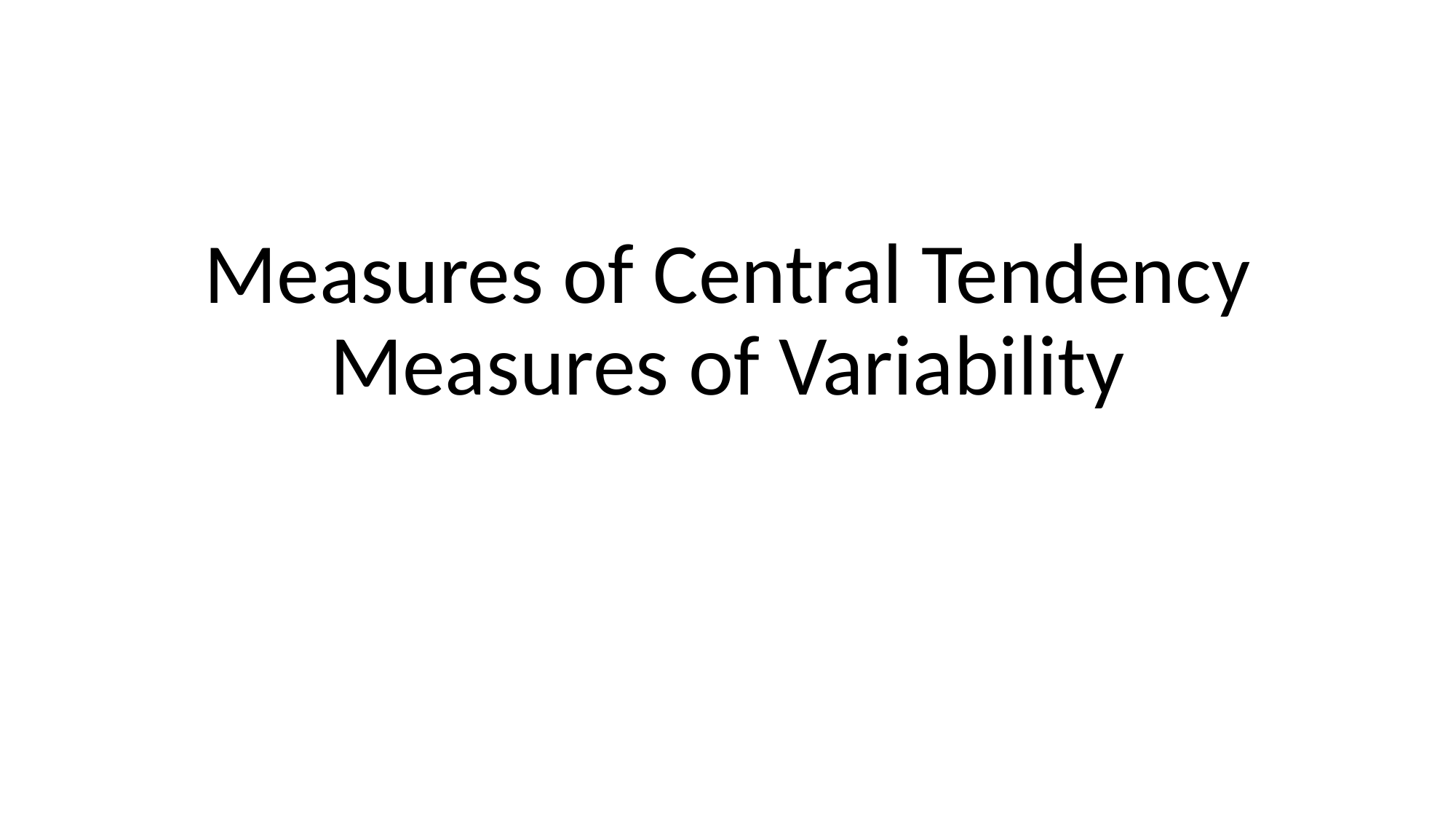

# Measures of Central Tendency Measures of Variability